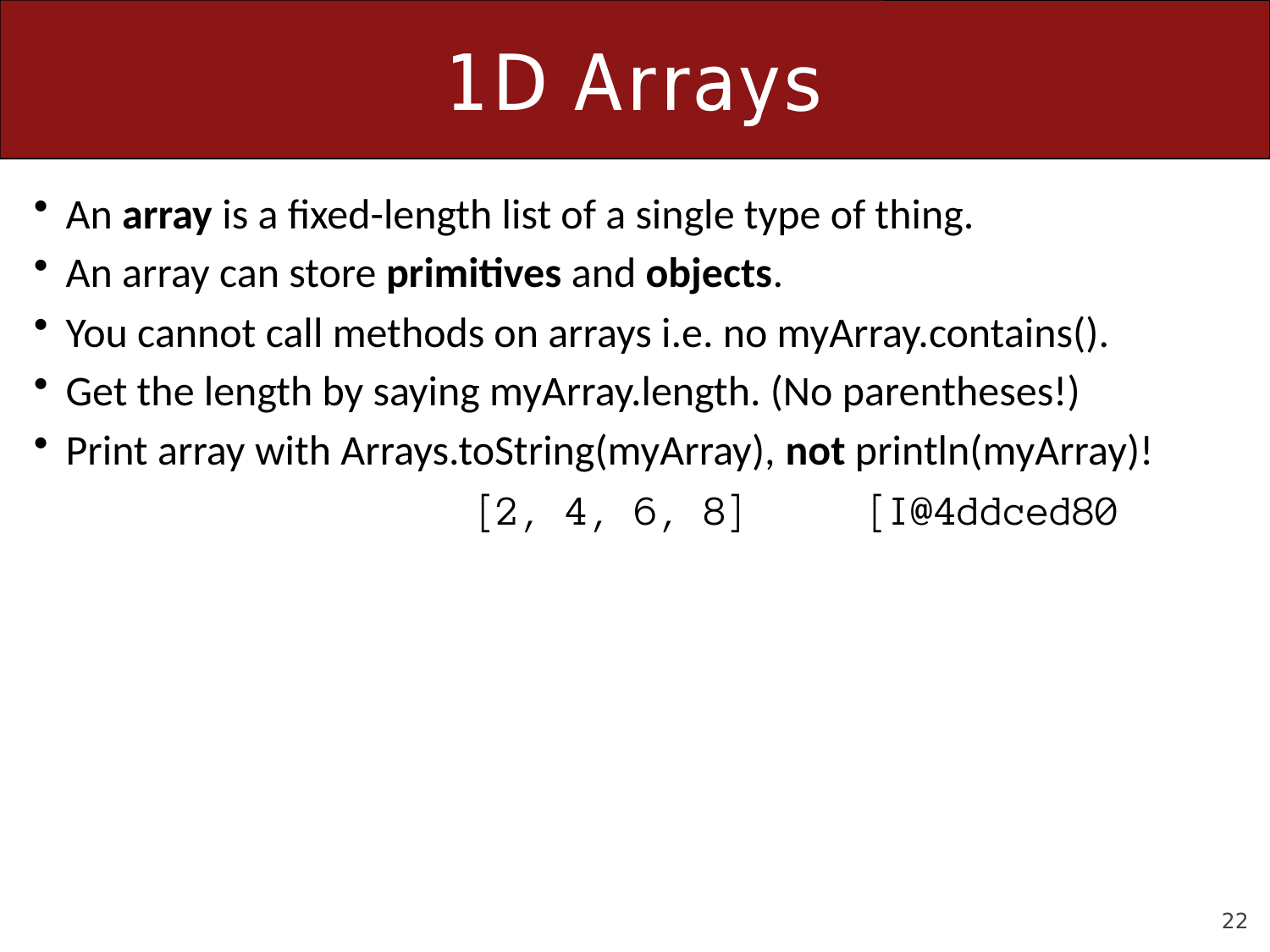

# 1D Arrays
An array is a fixed-length list of a single type of thing.
An array can store primitives and objects.
You cannot call methods on arrays i.e. no myArray.contains().
Get the length by saying myArray.length. (No parentheses!)
Print array with Arrays.toString(myArray), not println(myArray)!
		           [2, 4, 6, 8]     [I@4ddced80